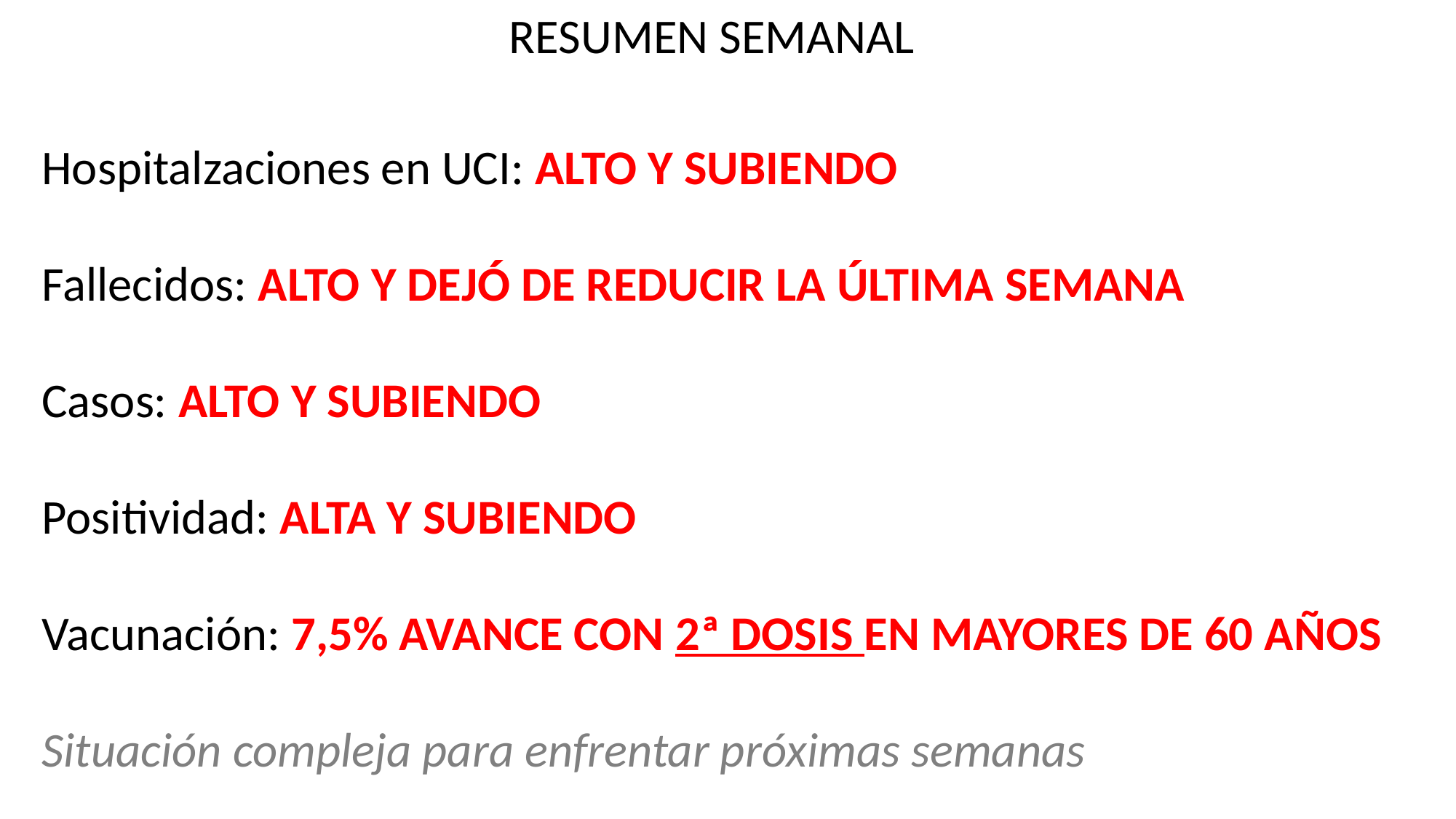

RESUMEN SEMANAL
Hospitalzaciones en UCI: ALTO Y SUBIENDO

Fallecidos: ALTO Y DEJÓ DE REDUCIR LA ÚLTIMA SEMANA

Casos: ALTO Y SUBIENDO

Positividad: ALTA Y SUBIENDO

Vacunación: 7,5% AVANCE CON 2ª DOSIS EN MAYORES DE 60 AÑOS

Situación compleja para enfrentar próximas semanas